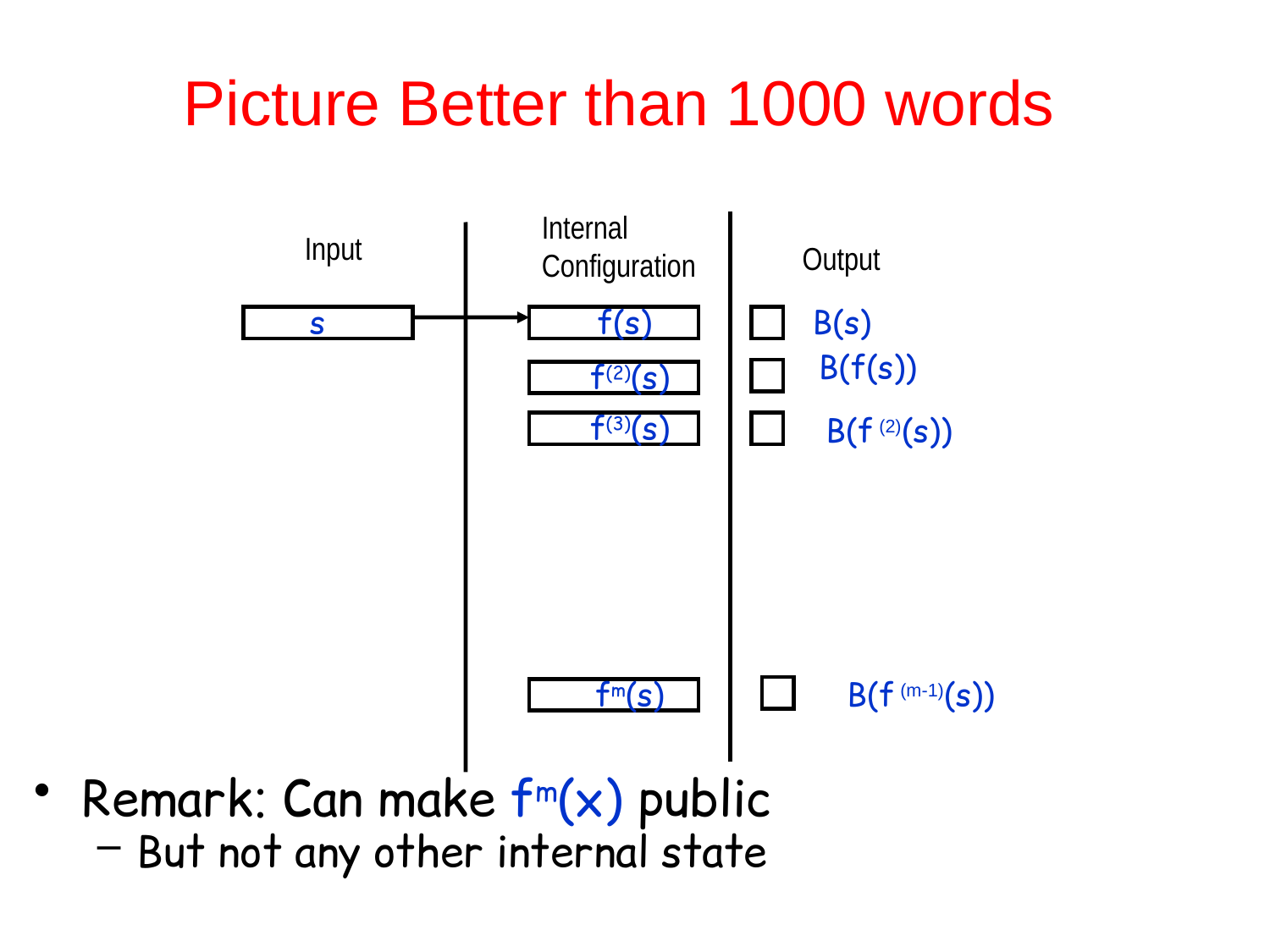

# Picture Better than 1000 words
Internal Configuration

Input

Output
s
f(s)
B(s)

B(f(s))
f(2)(s)

f(3)(s)
B(f (2)(s))

fm(s)
B(f (m-1)(s))

Remark: Can make fm(x) public
But not any other internal state